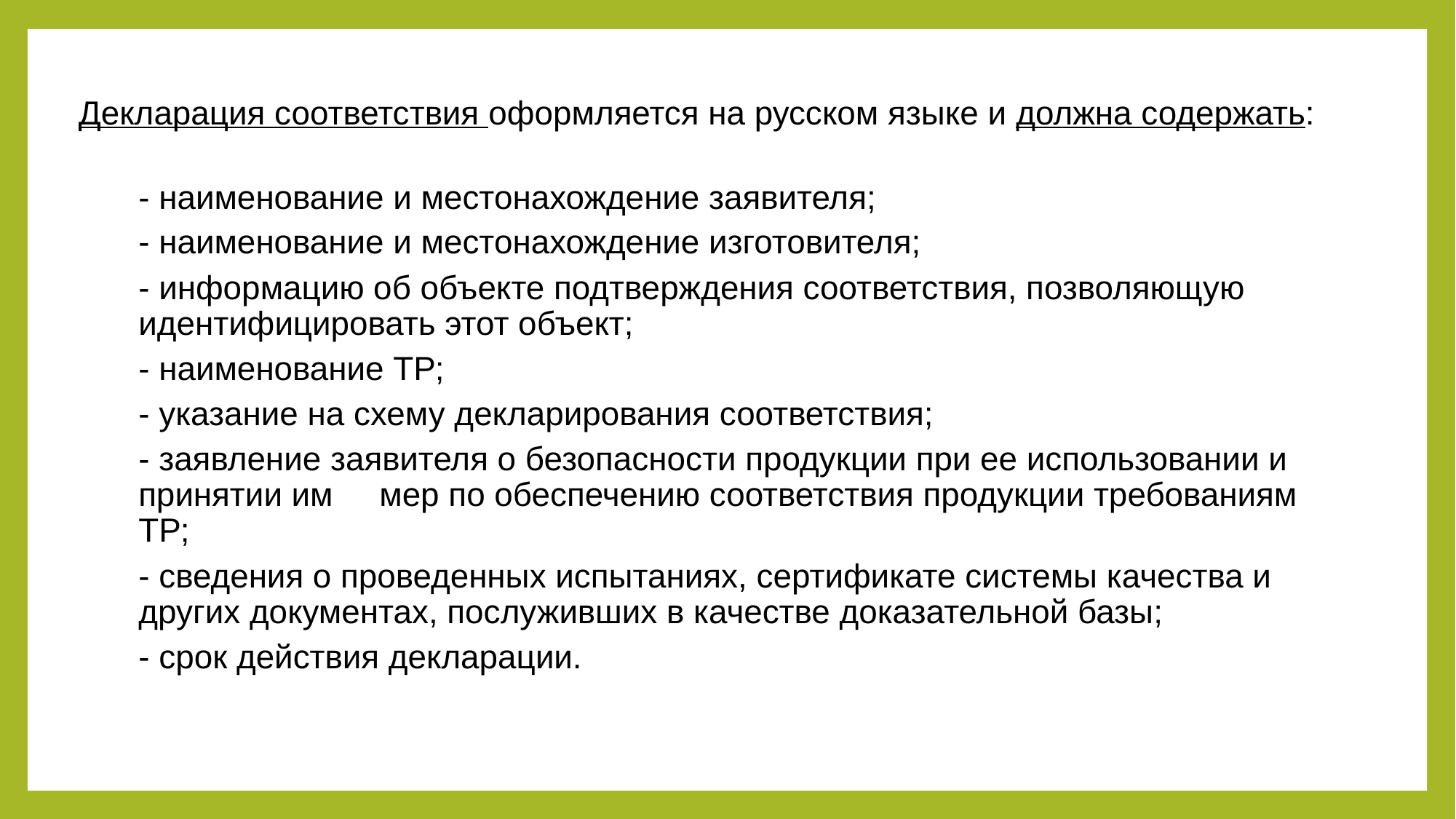

#
Декларация соответствия оформляется на русском языке и должна содержать:

- наименование и местонахождение заявителя;
- наименование и местонахождение изготовителя;
- информацию об объекте подтверждения соответствия, позволяющую   идентифицировать этот объект;
- наименование ТР;
- указание на схему декларирования соответствия;
- заявление заявителя о безопасности продукции при ее использовании и принятии им     мер по обеспечению соответствия продукции требованиям ТР;
- сведения о проведенных испытаниях, сертификате системы качества и других документах, послуживших в качестве доказательной базы;
- срок действия декларации.